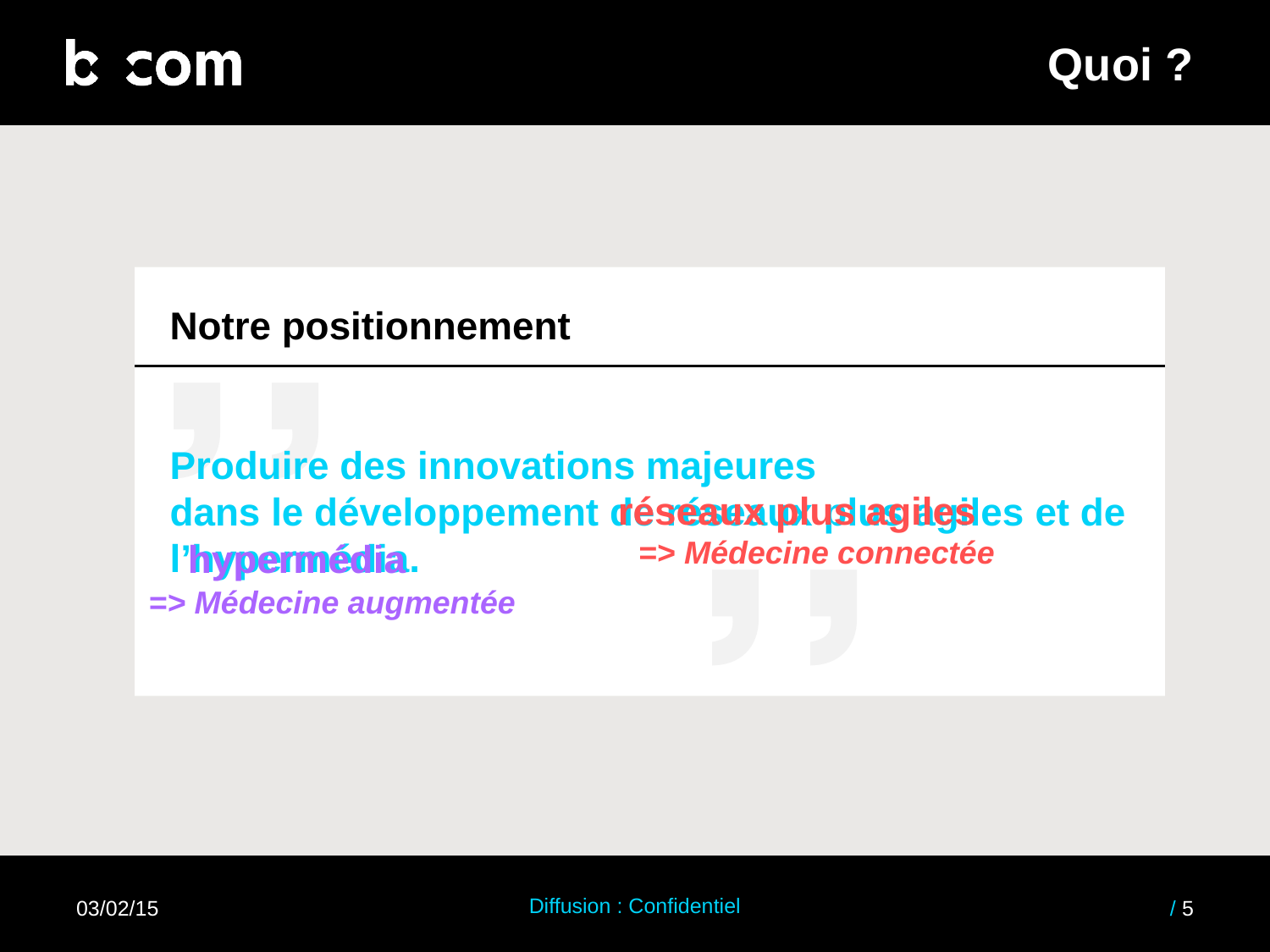

# Quoi ?
‘‘
Notre positionnement

Produire des innovations majeures
dans le développement de réseaux plus agiles et de l’hypermédia.

‘‘
réseaux plus agiles
=> Médecine connectée
hypermédia
=> Médecine augmentée